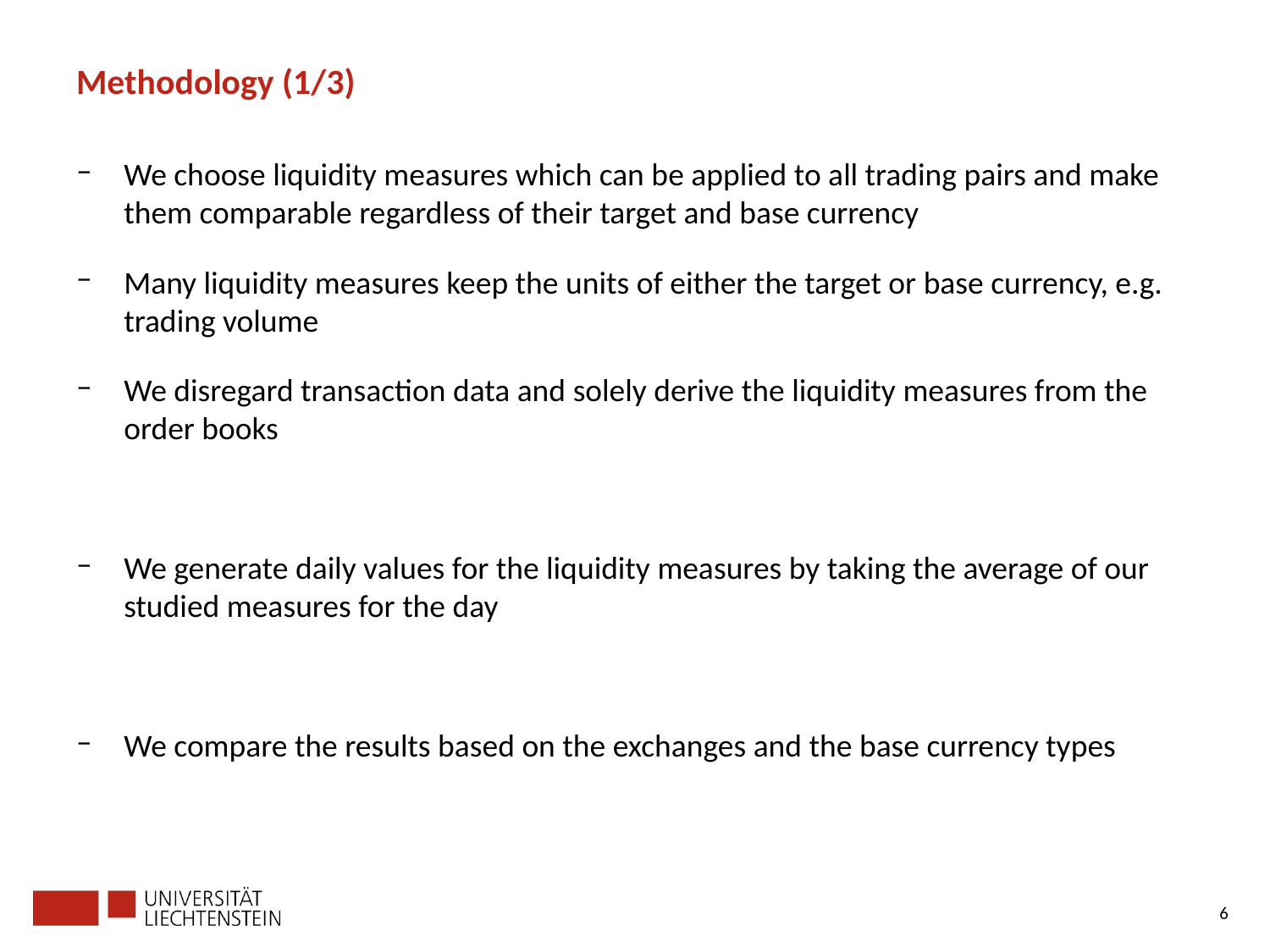

# Methodology (1/3)
We choose liquidity measures which can be applied to all trading pairs and make them comparable regardless of their target and base currency
Many liquidity measures keep the units of either the target or base currency, e.g. trading volume
We disregard transaction data and solely derive the liquidity measures from the order books

We generate daily values for the liquidity measures by taking the average of our studied measures for the day

We compare the results based on the exchanges and the base currency types